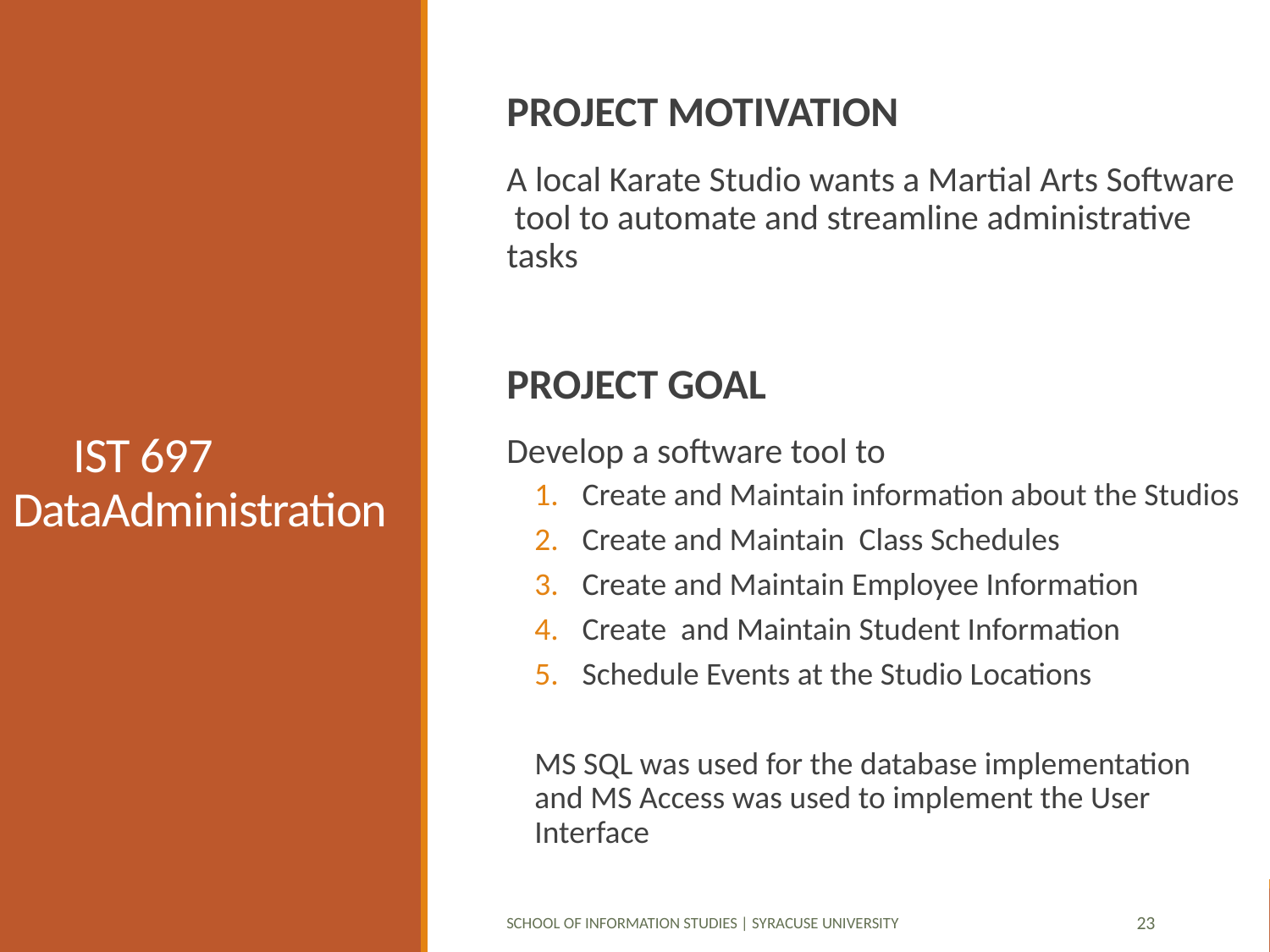

PROJECT MOTIVATION
A local Karate Studio wants a Martial Arts Software  tool to automate and streamline administrative tasks

PROJECT GOAL
Develop a software tool to
Create and Maintain information about the Studios
Create and Maintain  Class Schedules
Create and Maintain Employee Information
Create  and Maintain Student Information
Schedule Events at the Studio Locations

MS SQL was used for the database implementation and MS Access was used to implement the User Interface

# IST 697 DataAdministration
School of Information Studies | Syracuse University
23